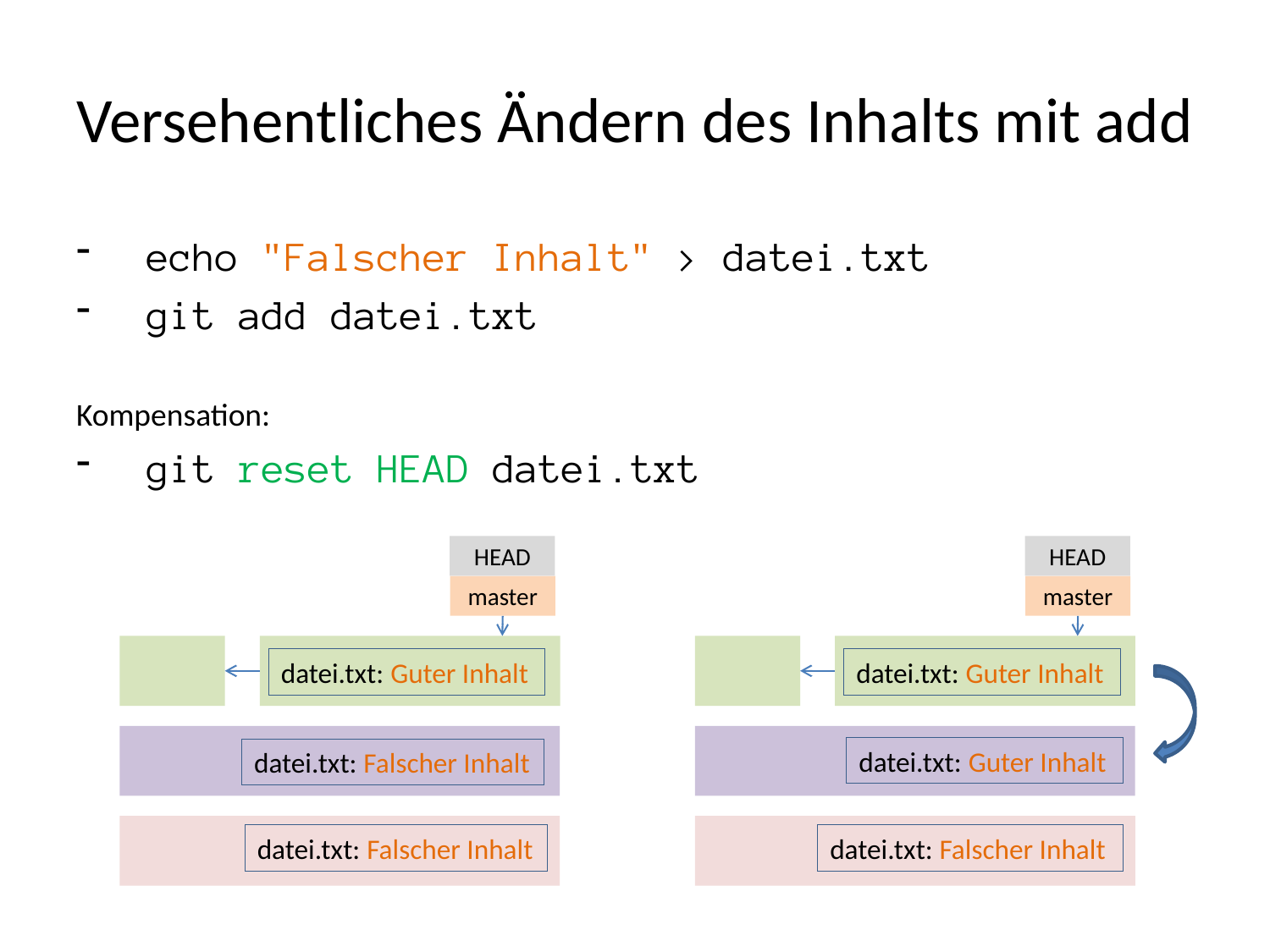

# Versehentliches Ändern des Inhalts mit add
 echo "Falscher Inhalt" > datei.txt
 git add datei.txt

Kompensation:
 git reset HEAD datei.txt

HEAD
HEAD
master
master

datei.txt: Guter Inhalt
datei.txt: Guter Inhalt

datei.txt: Guter Inhalt
datei.txt: Falscher Inhalt
datei.txt: Falscher Inhalt
datei.txt: Falscher Inhalt